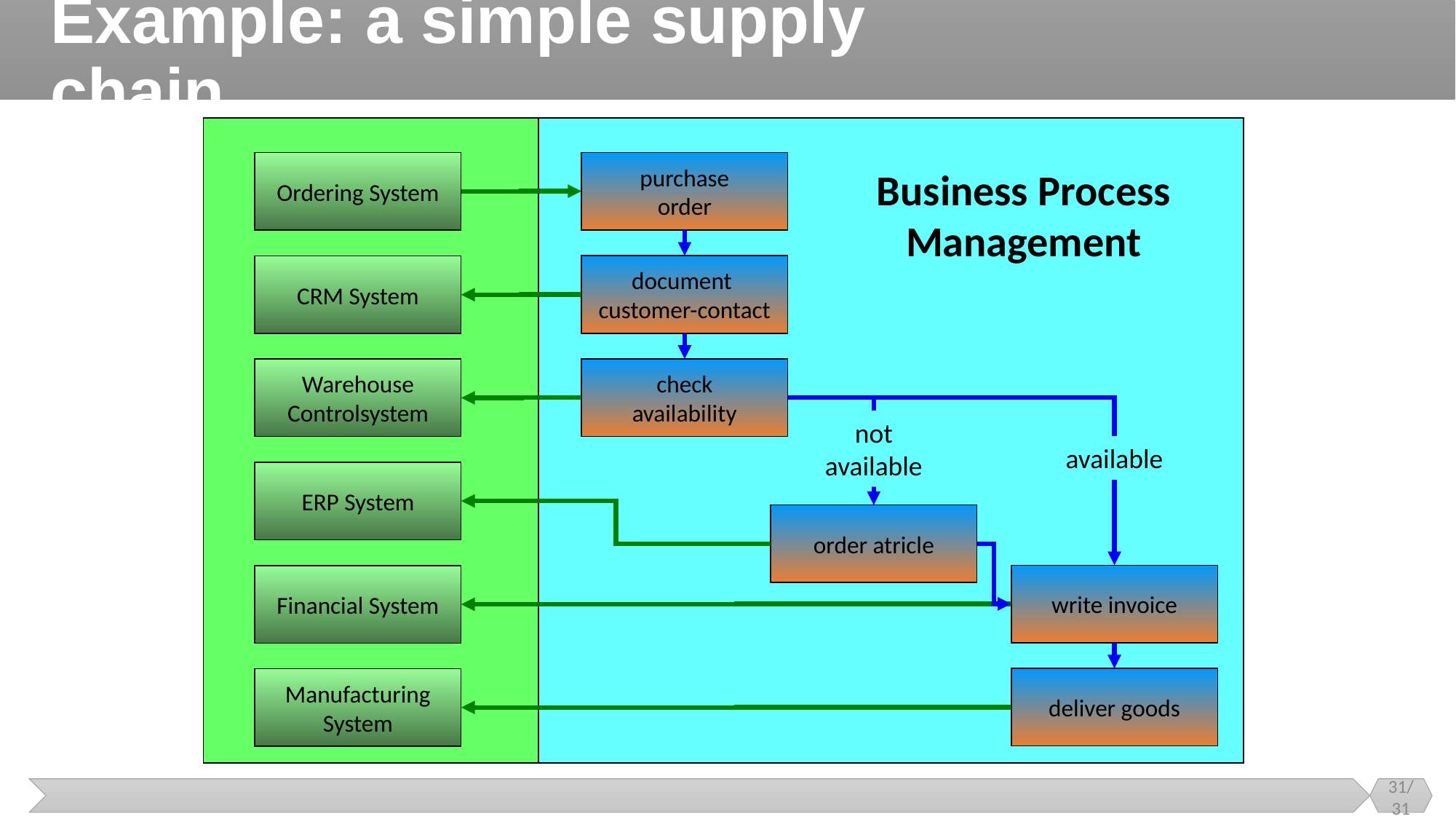

# Example: a simple supply chain

purchase
order
Ordering System
Business Process
Management
document
customer-contact
CRM System
check
availability
Warehouse
Controlsystem
not
available
available
ERP System
order atricle
write invoice
Financial System
deliver goods
Manufacturing
System
31/31